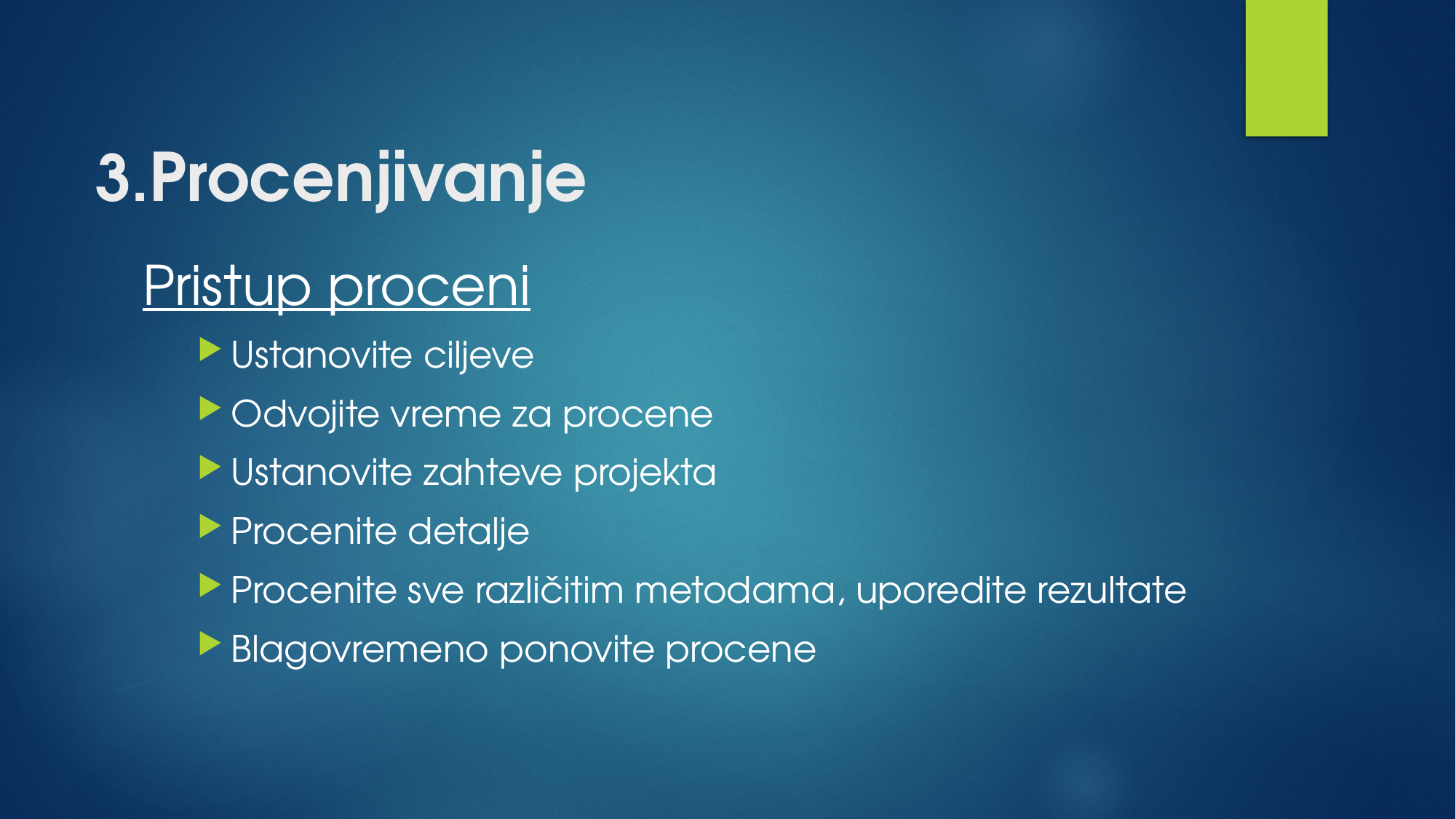

# 3.Procenjivanje
Pristup proceni
Ustanovite ciljeve
Odvojite vreme za procene
Ustanovite zahteve projekta
Procenite detalje
Procenite sve različitim metodama, uporedite rezultate
Blagovremeno ponovite procene